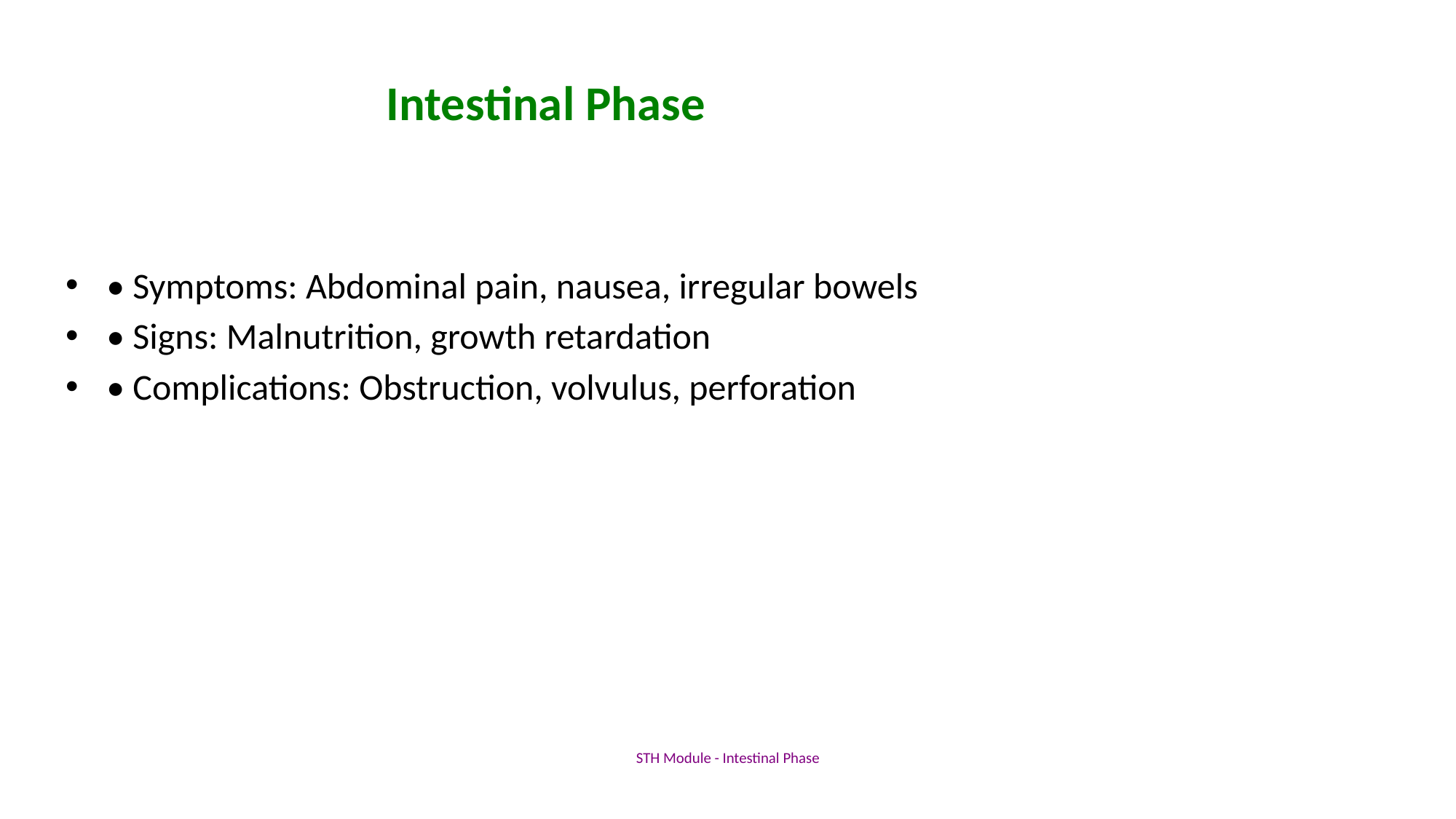

# Intestinal Phase

• Symptoms: Abdominal pain, nausea, irregular bowels
• Signs: Malnutrition, growth retardation
• Complications: Obstruction, volvulus, perforation
STH Module - Intestinal Phase